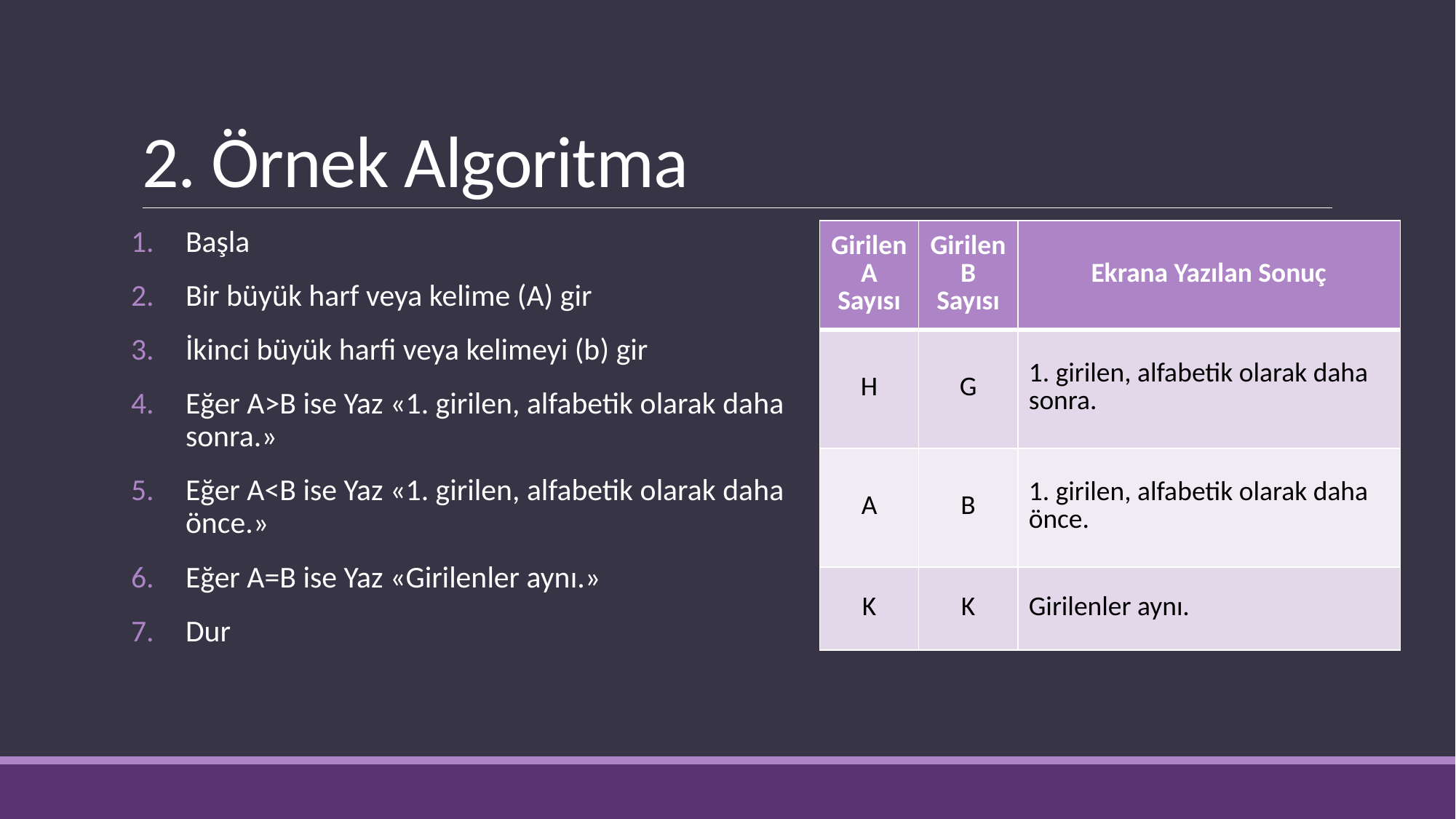

# 2. Örnek Algoritma
Başla
Bir büyük harf veya kelime (A) gir
İkinci büyük harfi veya kelimeyi (b) gir
Eğer A>B ise Yaz «1. girilen, alfabetik olarak daha sonra.»
Eğer A<B ise Yaz «1. girilen, alfabetik olarak daha önce.»
Eğer A=B ise Yaz «Girilenler aynı.»
Dur
| Girilen A Sayısı | Girilen B Sayısı | Ekrana Yazılan Sonuç |
| --- | --- | --- |
| H | G | 1. girilen, alfabetik olarak daha sonra. |
| A | B | 1. girilen, alfabetik olarak daha önce. |
| K | K | Girilenler aynı. |